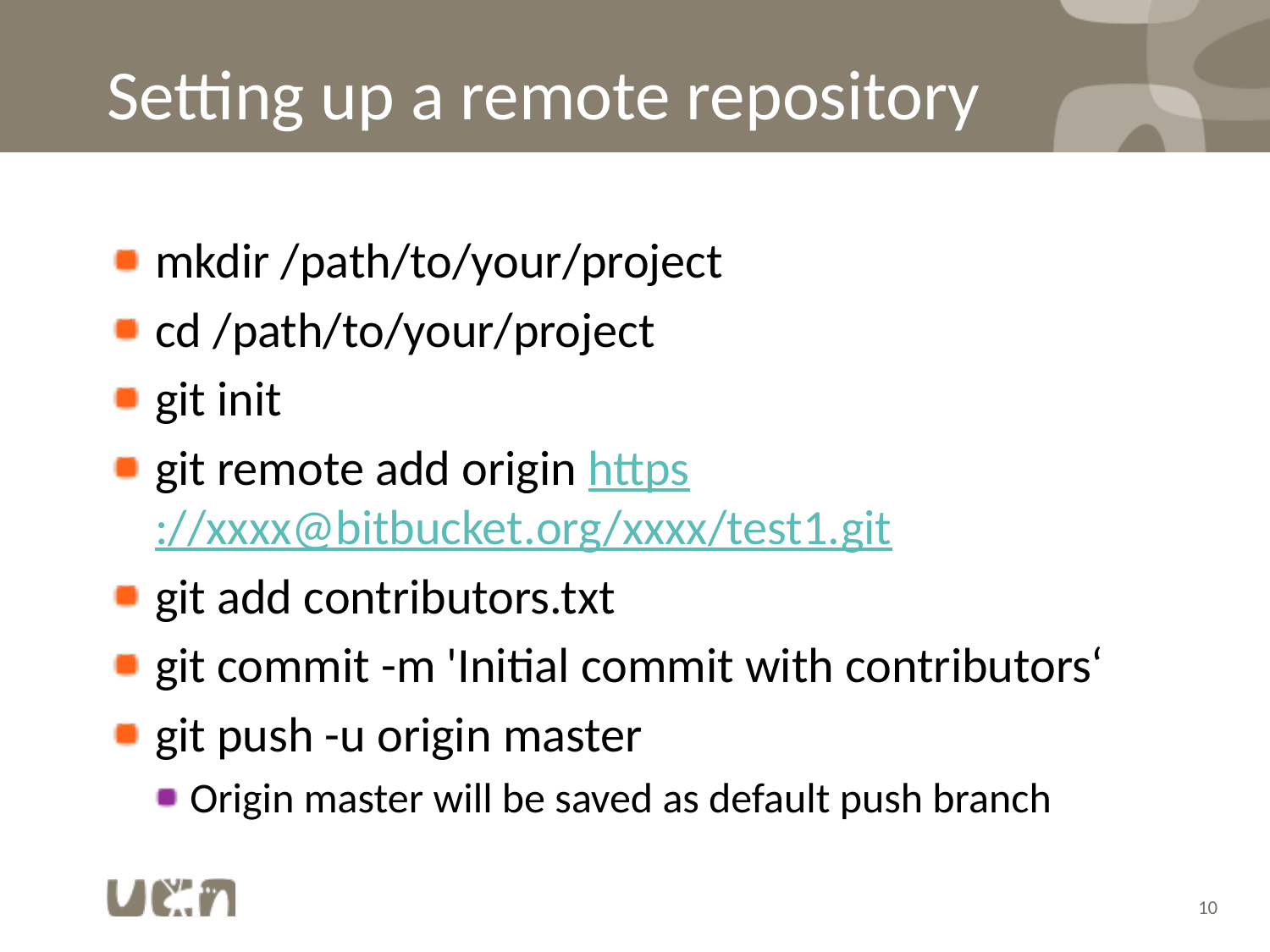

# Setting up a remote repository
mkdir /path/to/your/project
cd /path/to/your/project
git init
git remote add origin https://xxxx@bitbucket.org/xxxx/test1.git
git add contributors.txt
git commit -m 'Initial commit with contributors‘
git push -u origin master
Origin master will be saved as default push branch

10